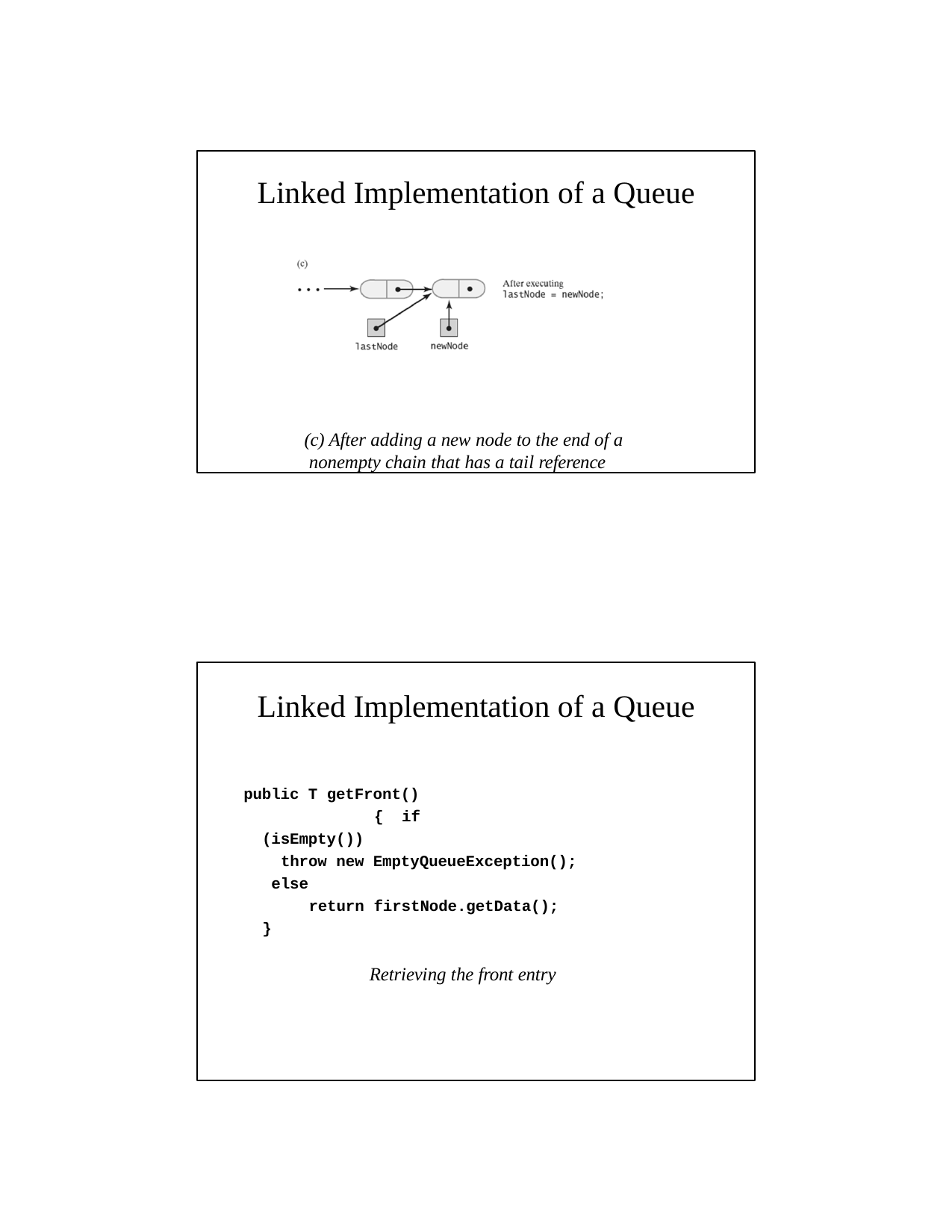

Linked Implementation of a Queue

(c) After adding a new node to the end of a  nonempty chain that has a tail reference

Linked Implementation of a Queue
public T getFront()	{  if (isEmpty())
throw new EmptyQueueException();  else
return firstNode.getData();
}

Retrieving the front entry